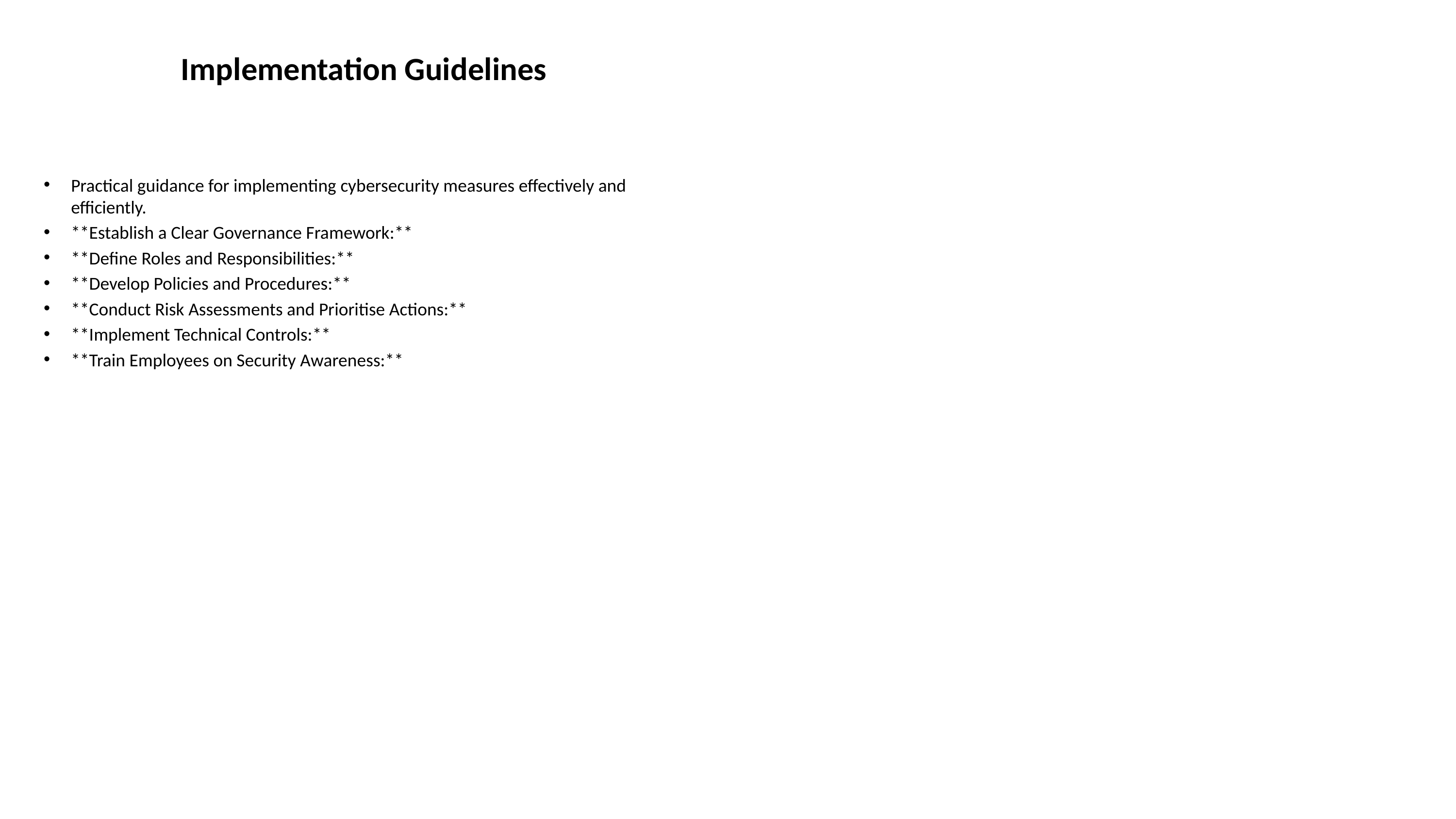

# Implementation Guidelines

Practical guidance for implementing cybersecurity measures effectively and efficiently.
**Establish a Clear Governance Framework:**
**Define Roles and Responsibilities:**
**Develop Policies and Procedures:**
**Conduct Risk Assessments and Prioritise Actions:**
**Implement Technical Controls:**
**Train Employees on Security Awareness:**